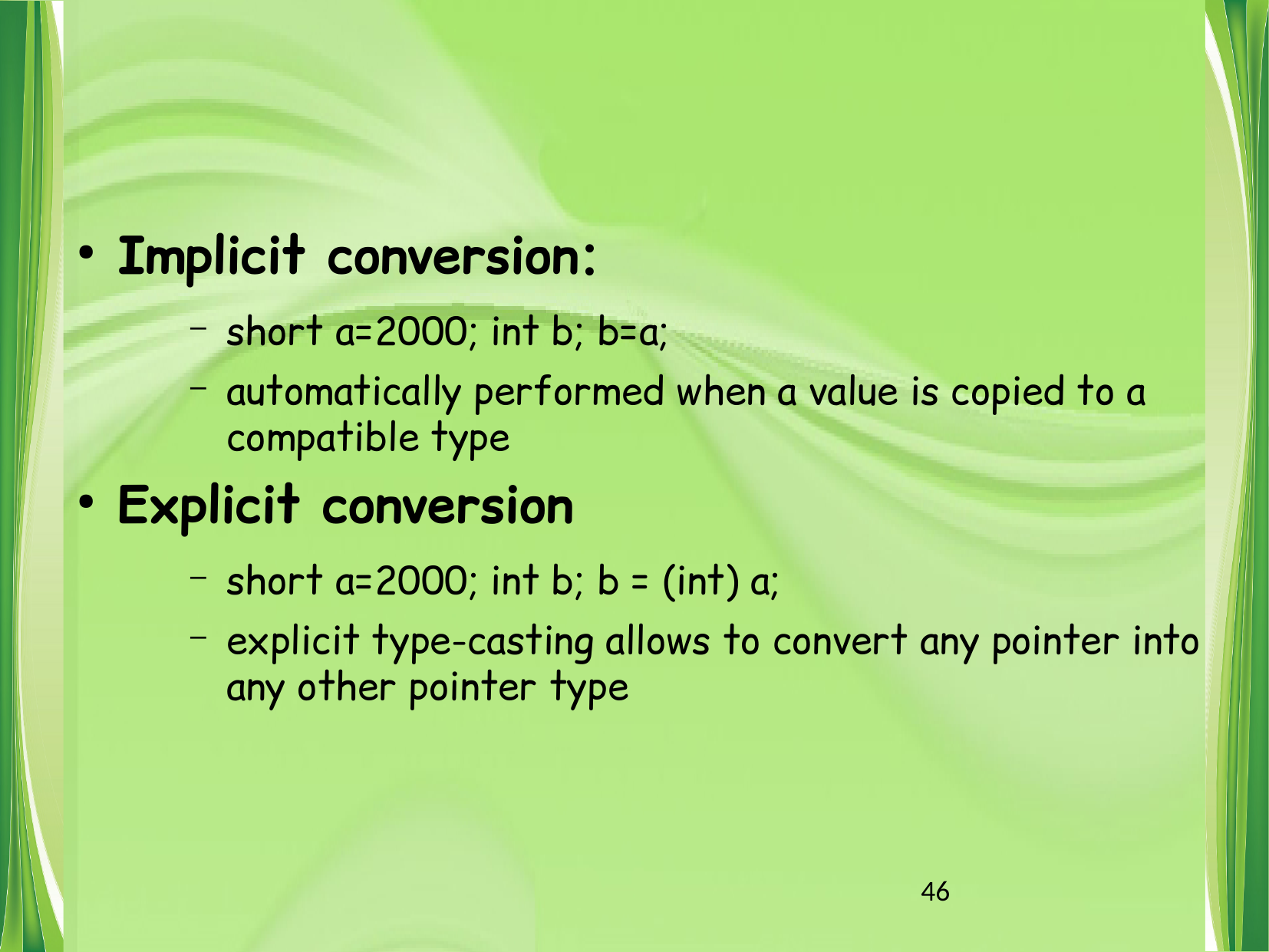

Implicit conversion:
short a=2000; int b; b=a;
automatically performed when a value is copied to a compatible type
Explicit conversion
short a=2000; int b; b = (int) a;
explicit type-casting allows to convert any pointer into any other pointer type

46